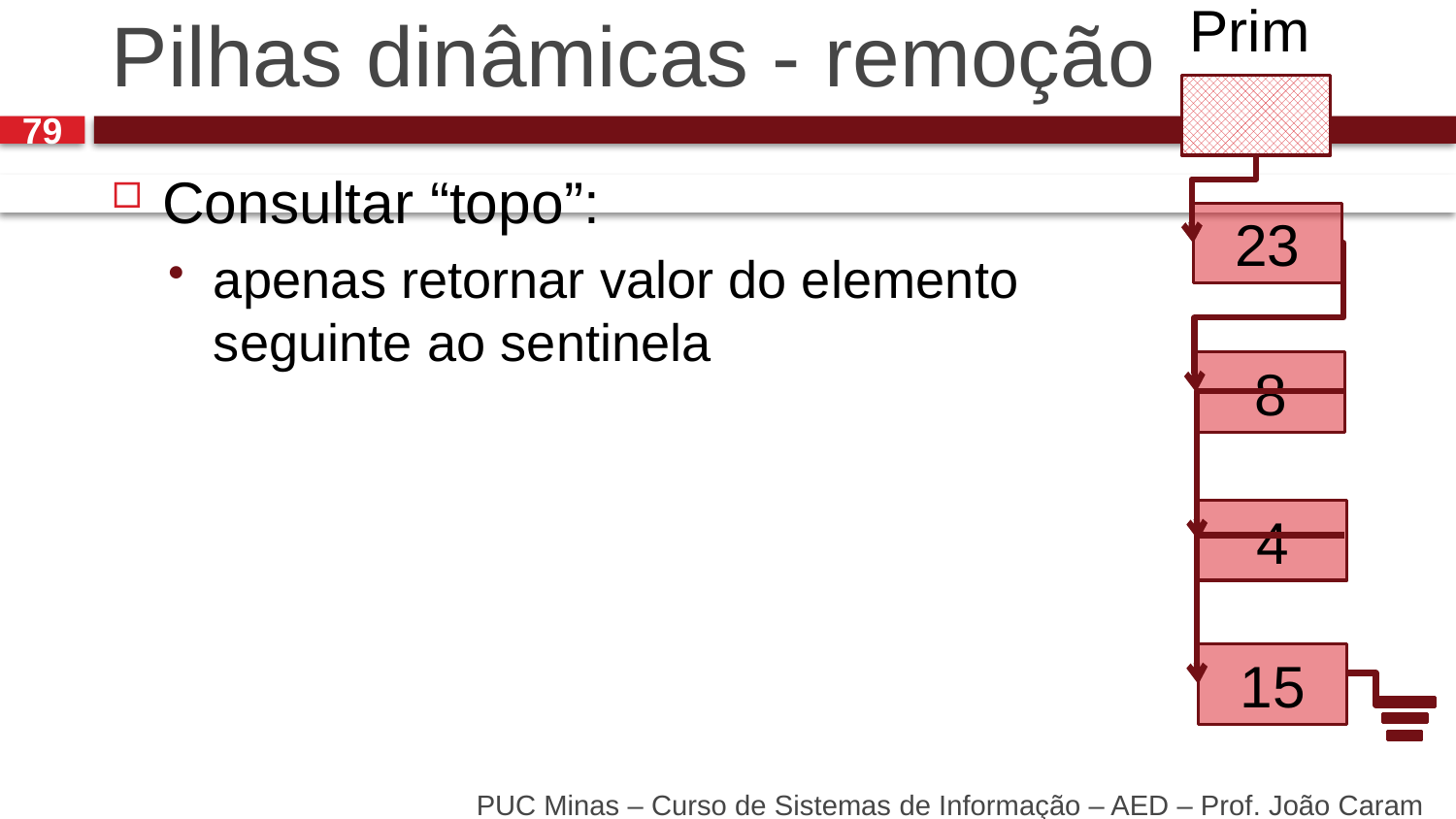

Prim
# Pilhas dinâmicas - remoção

79
Consultar “topo”:
apenas retornar valor do elemento seguinte ao sentinela
23
8
4
15

PUC Minas – Curso de Sistemas de Informação – AED – Prof. João Caram